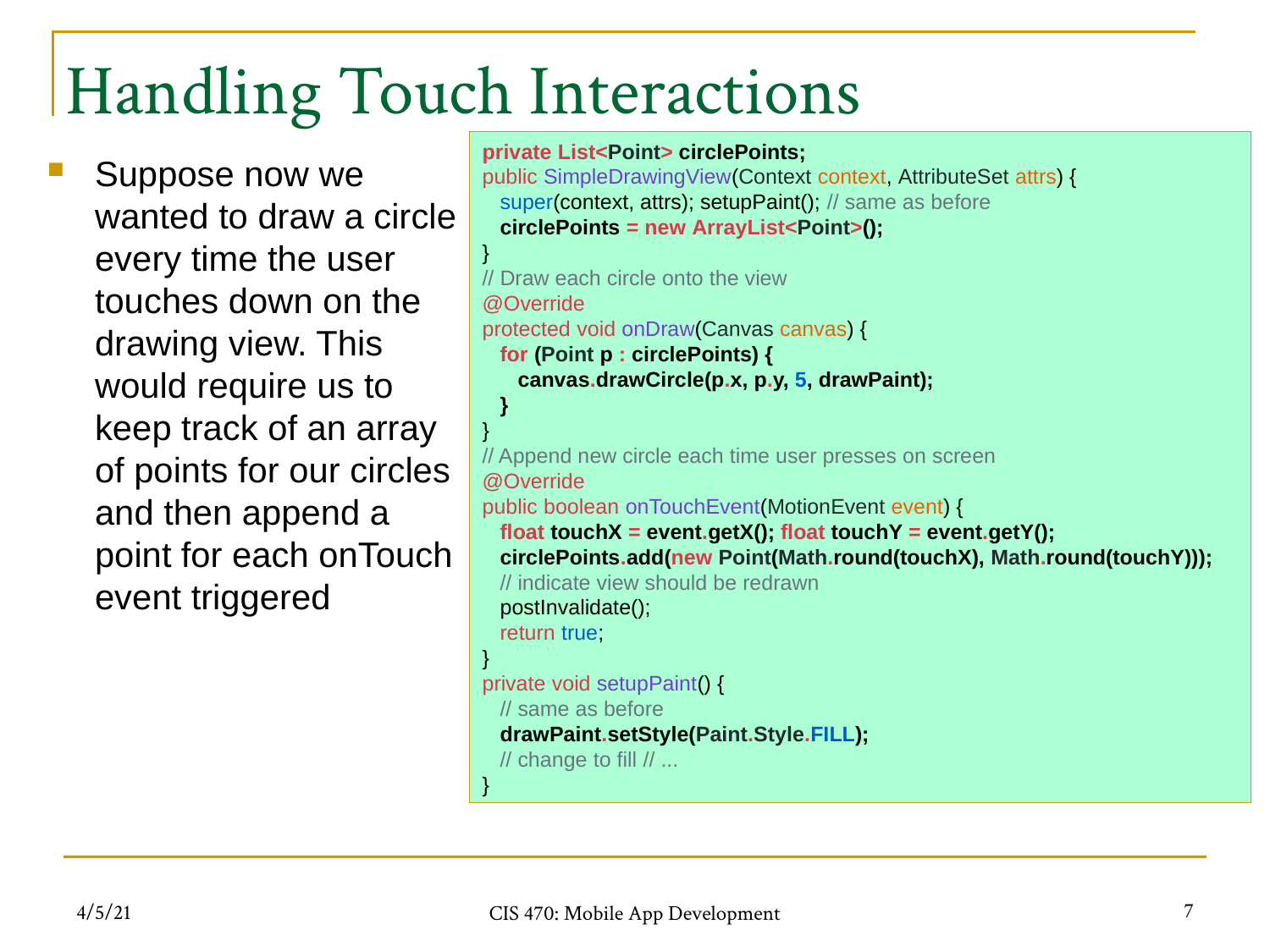

Handling Touch Interactions
private List<Point> circlePoints;
public SimpleDrawingView(Context context, AttributeSet attrs) {
   super(context, attrs); setupPaint(); // same as before
   circlePoints = new ArrayList<Point>();
}
// Draw each circle onto the view
@Override
protected void onDraw(Canvas canvas) {
   for (Point p : circlePoints) {
      canvas.drawCircle(p.x, p.y, 5, drawPaint);
   }
}
// Append new circle each time user presses on screen
@Override
public boolean onTouchEvent(MotionEvent event) {
   float touchX = event.getX(); float touchY = event.getY();
   circlePoints.add(new Point(Math.round(touchX), Math.round(touchY)));
   // indicate view should be redrawn
   postInvalidate();
   return true;
}
private void setupPaint() {
   // same as before
   drawPaint.setStyle(Paint.Style.FILL);
   // change to fill // ...
}
Suppose now we wanted to draw a circle every time the user touches down on the drawing view. This would require us to keep track of an array of points for our circles and then append a point for each onTouch event triggered
4/5/21
7
CIS 470: Mobile App Development